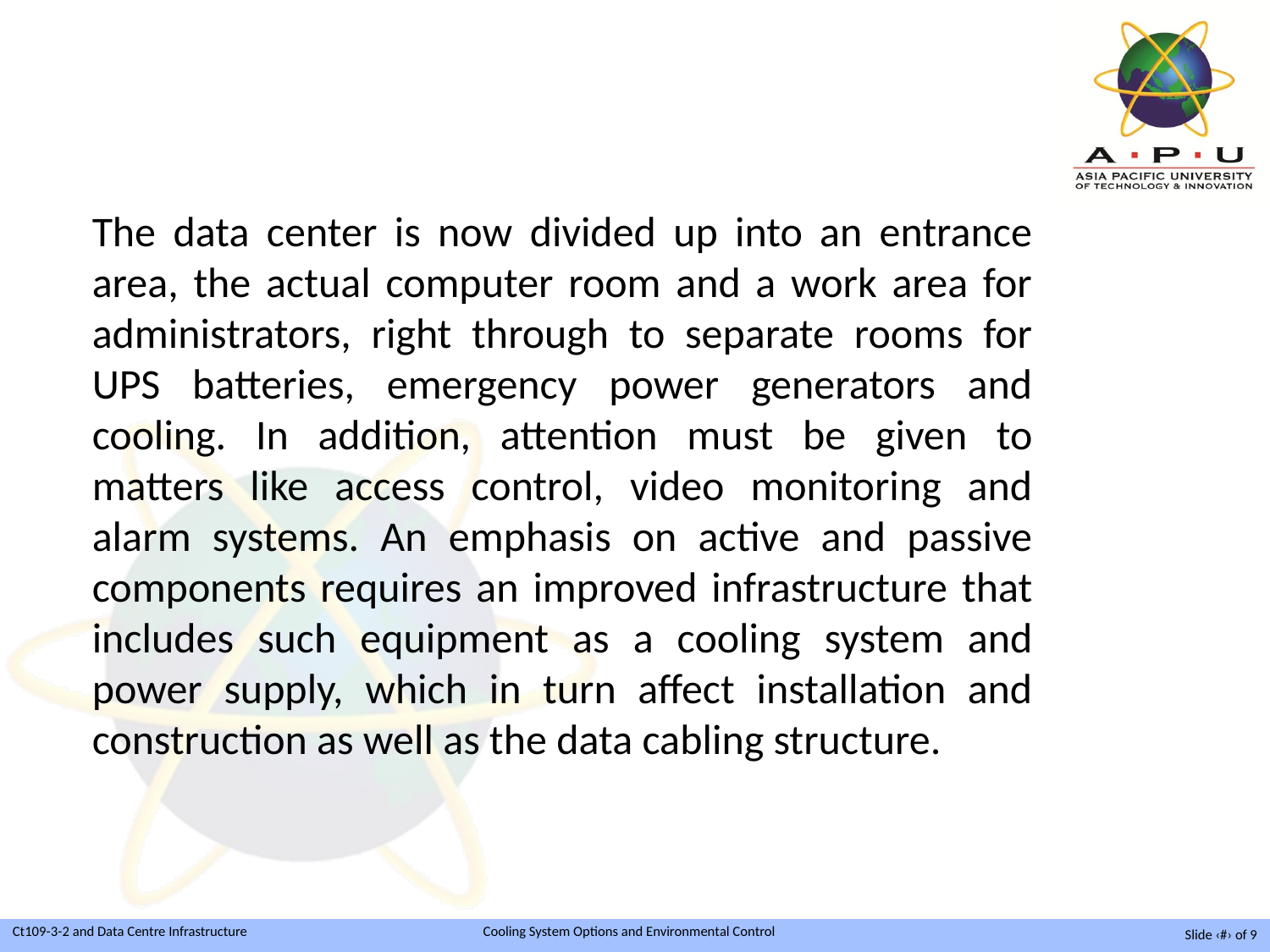

#
The data center is now divided up into an entrance area, the actual computer room and a work area for administrators, right through to separate rooms for UPS batteries, emergency power generators and cooling. In addition, attention must be given to matters like access control, video monitoring and alarm systems. An emphasis on active and passive components requires an improved infrastructure that includes such equipment as a cooling system and power supply, which in turn affect installation and construction as well as the data cabling structure.
Slide ‹#› of 9